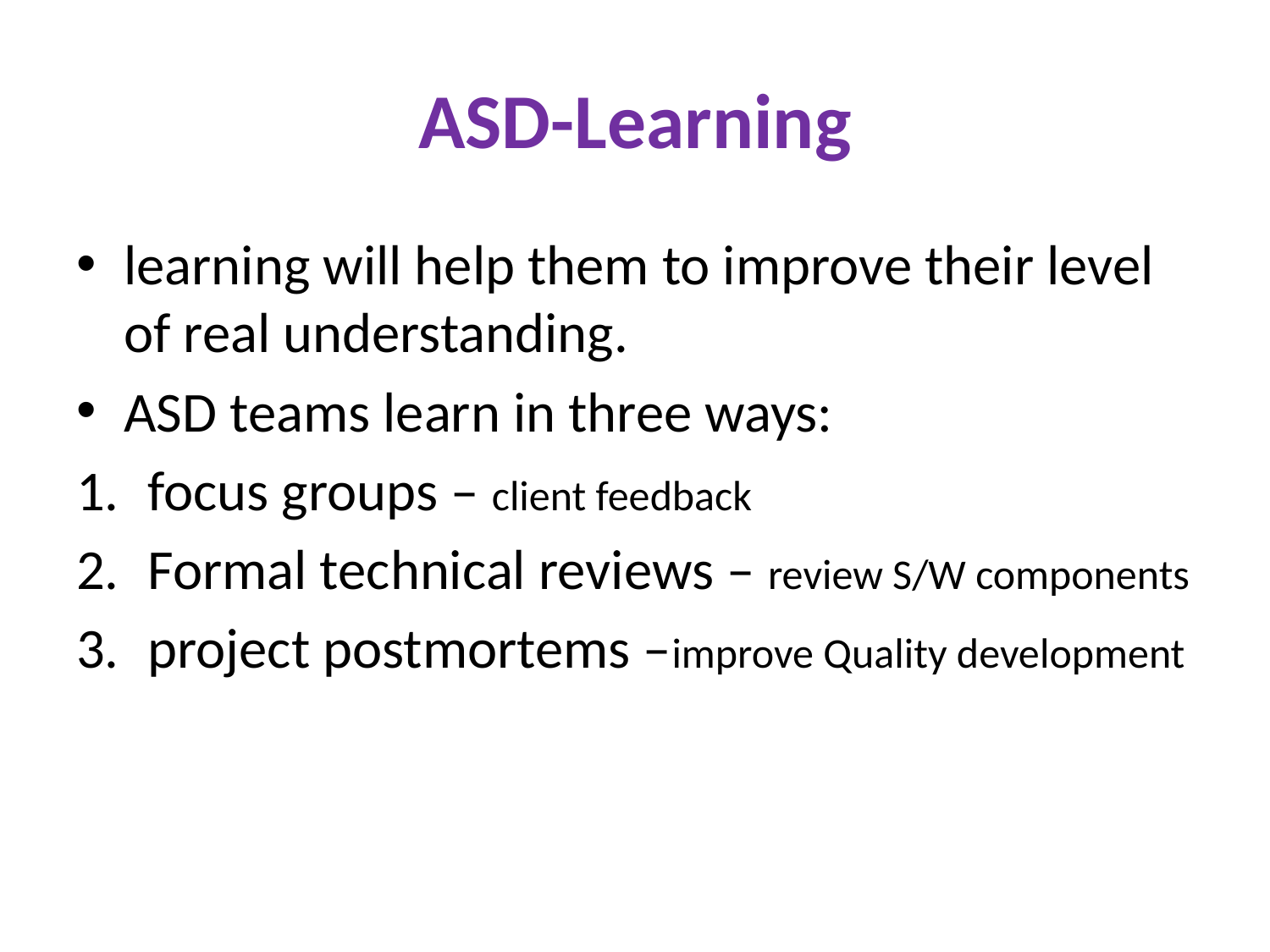

# ASD-Learning
learning will help them to improve their level of real understanding.
ASD teams learn in three ways:
focus groups – client feedback
Formal technical reviews – review S/W components
project postmortems –improve Quality development